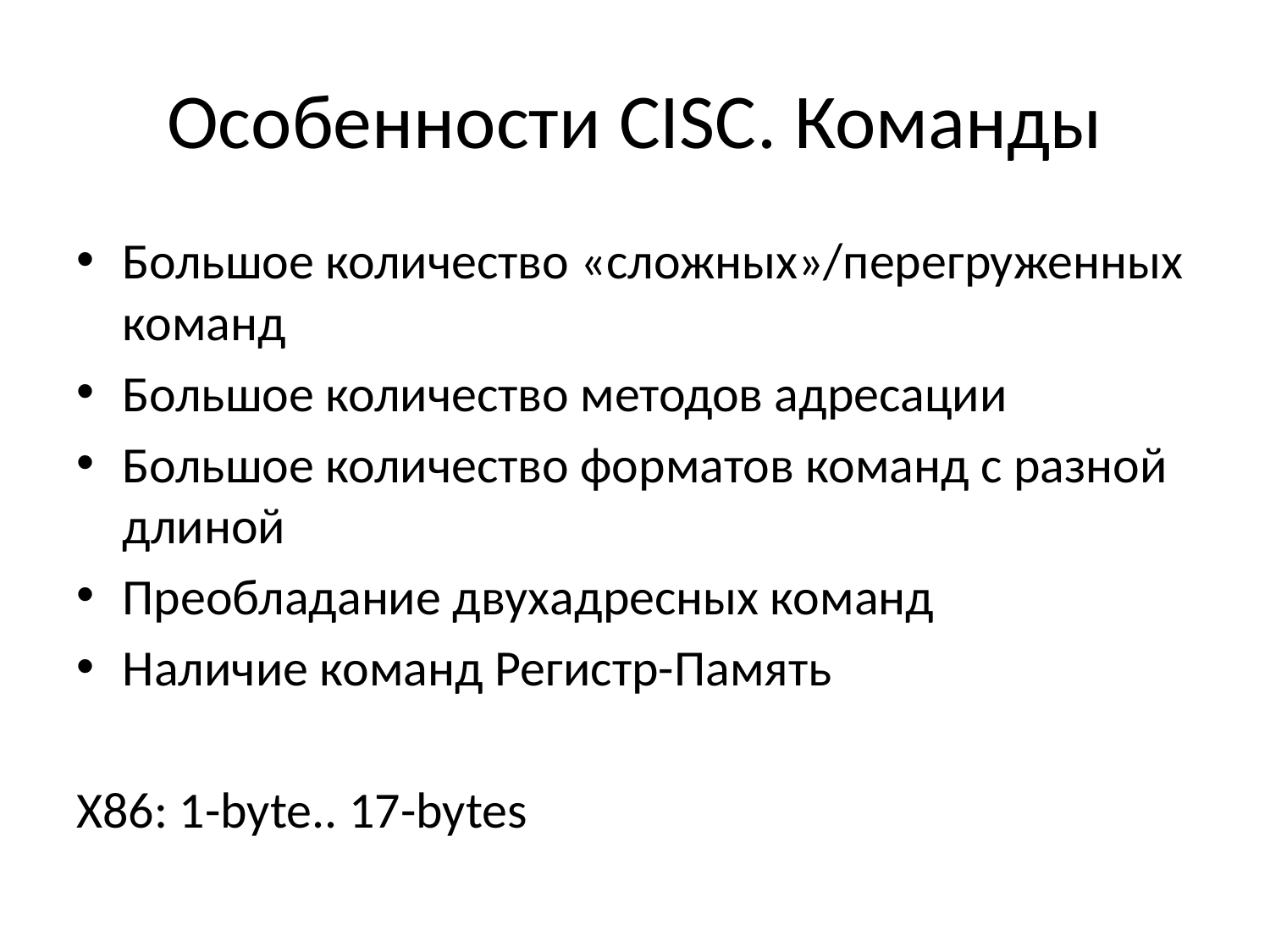

# Особенности CISC. Команды
Большое количество «сложных»/перегруженных команд
Большое количество методов адресации
Большое количество форматов команд с разной длиной
Преобладание двухадресных команд
Наличие команд Регистр-Память

X86: 1-byte.. 17-bytes